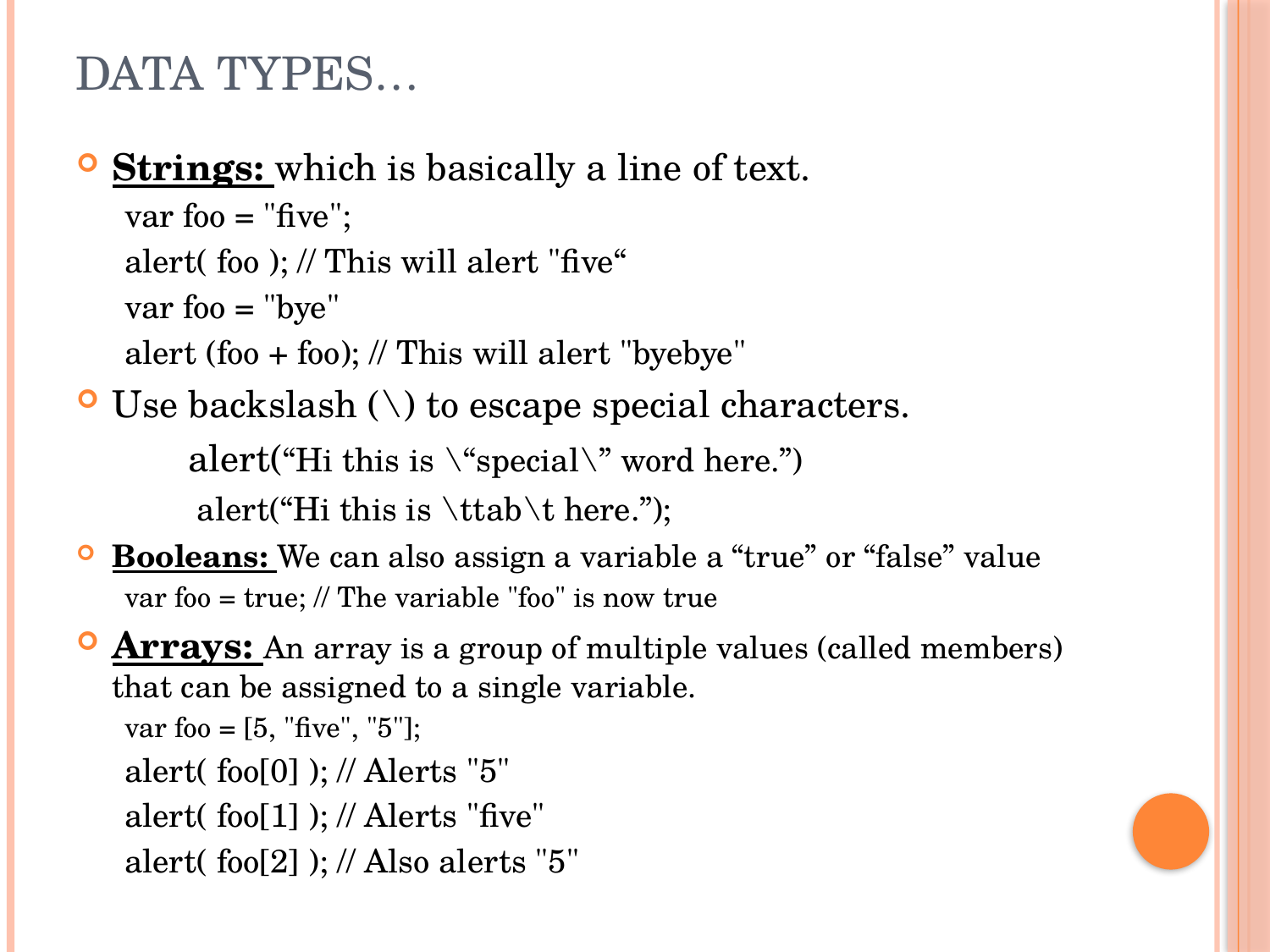

# Data types…
Strings: which is basically a line of text.
var foo = "five";
alert( foo ); // This will alert "five“
var foo = "bye"
alert (foo + foo); // This will alert "byebye"
Use backslash (\) to escape special characters.
	alert(“Hi this is \“special\” word here.”)
	 alert(“Hi this is \ttab\t here.”);
Booleans: We can also assign a variable a “true” or “false” value
var foo = true; // The variable "foo" is now true
Arrays: An array is a group of multiple values (called members) that can be assigned to a single variable.
var foo = [5, "five", "5"];
alert( foo[0] ); // Alerts "5"
alert( foo[1] ); // Alerts "five"
alert( foo[2] ); // Also alerts "5"